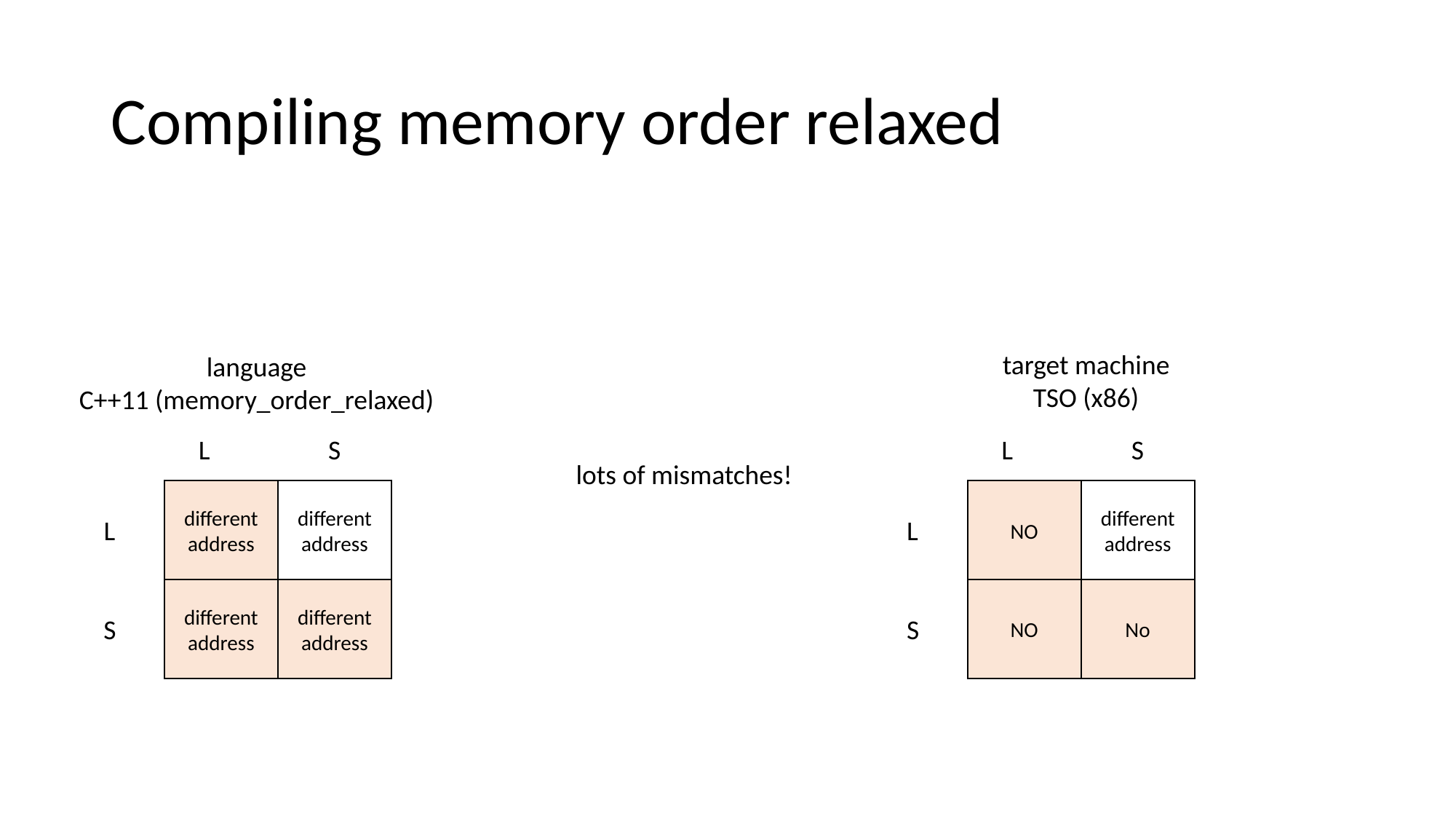

# Compiling memory order relaxed
target machine
TSO (x86)
language
C++11 (memory_order_relaxed)
L
S
L
S
lots of mismatches!
different
address
different
address
different
address
NO
L
L
different
address
No
different
address
NO
S
S